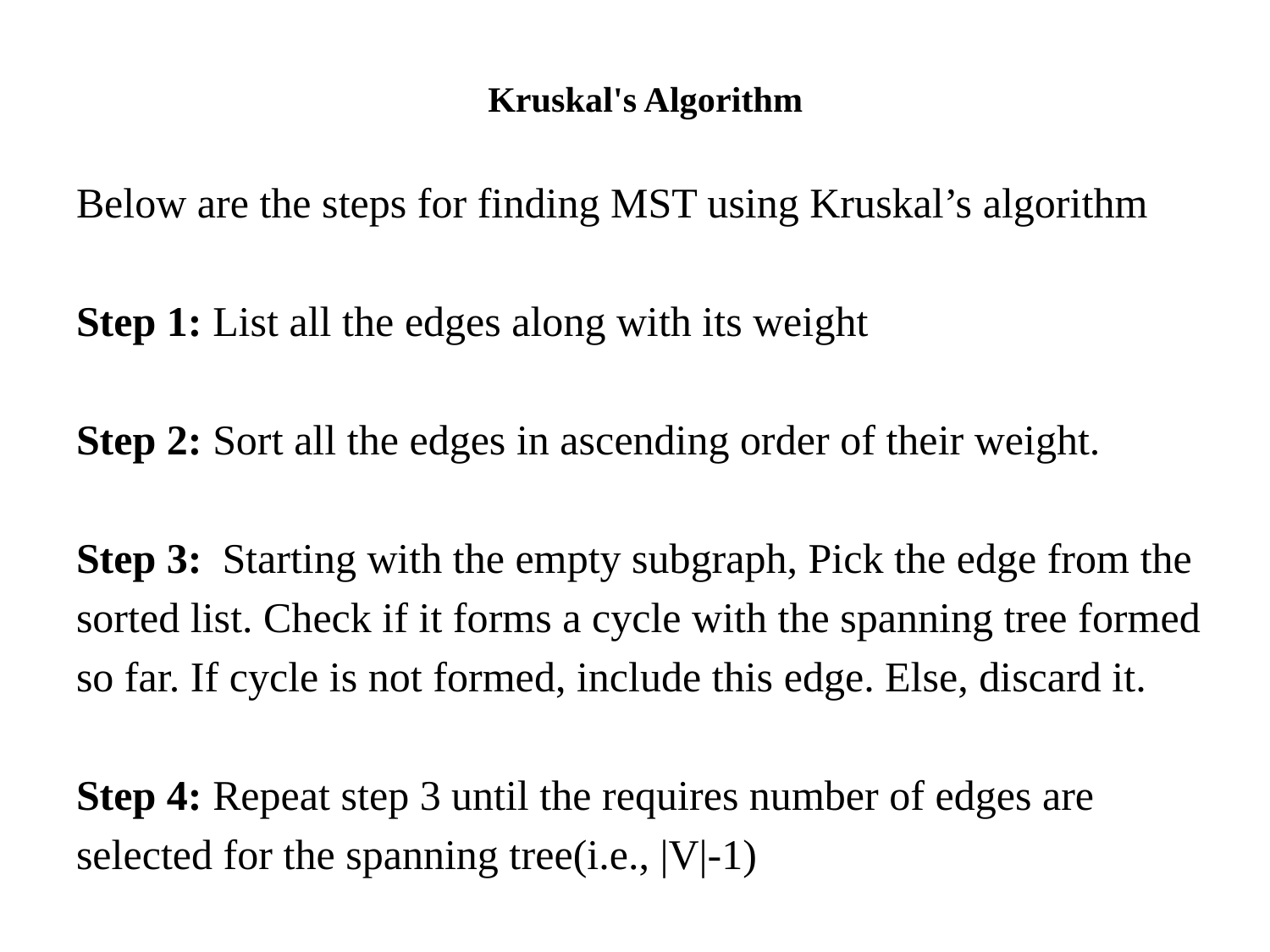

# Kruskal's Algorithm
Below are the steps for finding MST using Kruskal’s algorithm

Step 1: List all the edges along with its weight

Step 2: Sort all the edges in ascending order of their weight.

Step 3:  Starting with the empty subgraph, Pick the edge from the
sorted list. Check if it forms a cycle with the spanning tree formed
so far. If cycle is not formed, include this edge. Else, discard it.

Step 4: Repeat step 3 until the requires number of edges are
selected for the spanning tree(i.e., |V|-1)